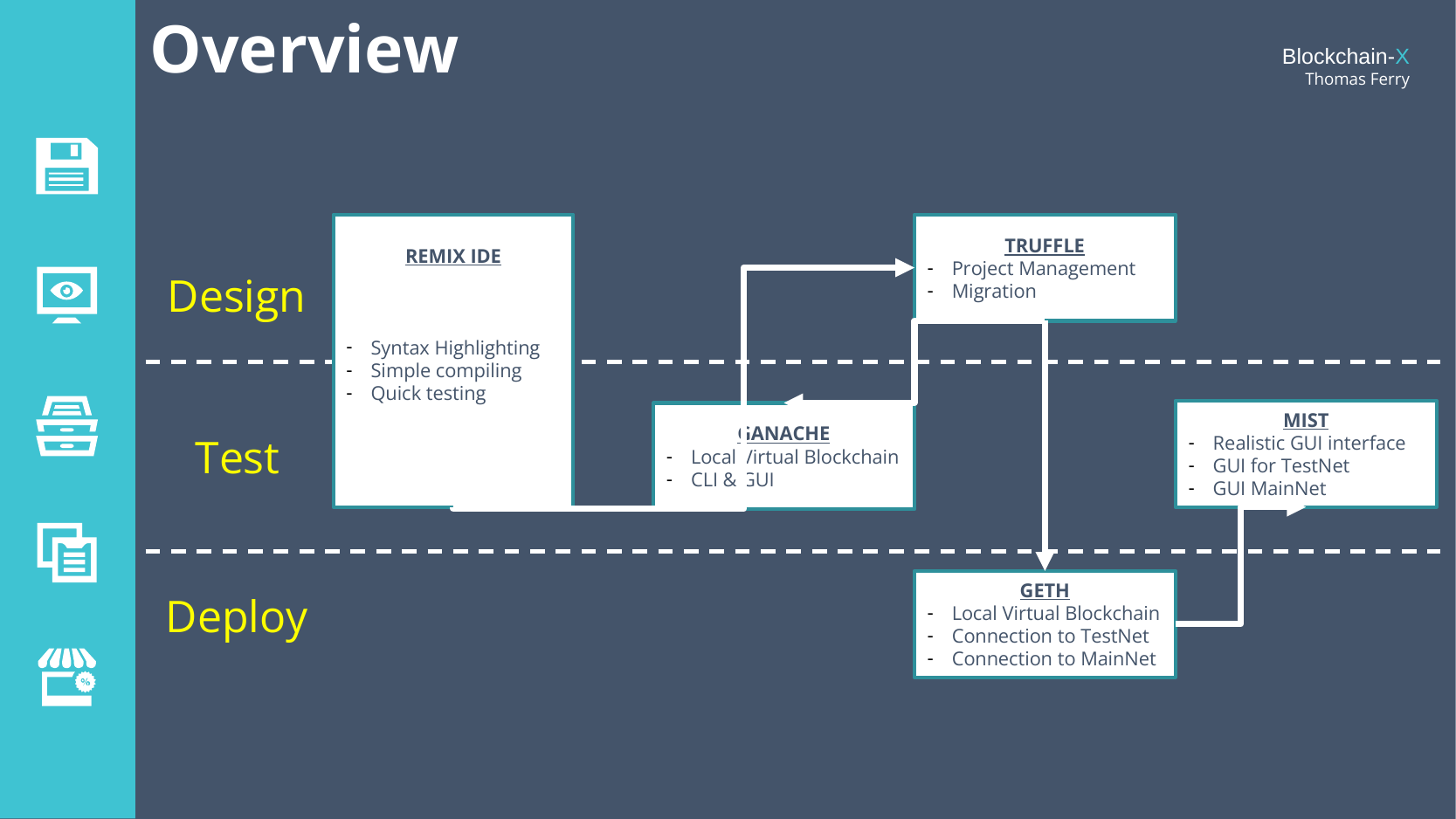

Overview

REMIX IDE

Syntax Highlighting
Simple compiling
Quick testing
TRUFFLE
Project Management
Migration
MIST
Realistic GUI interface
GUI for TestNet
GUI MainNet
GETH
Local Virtual Blockchain
Connection to TestNet
Connection to MainNet
GANACHE
Local Virtual Blockchain
CLI & GUI
Design

Test

Deploy